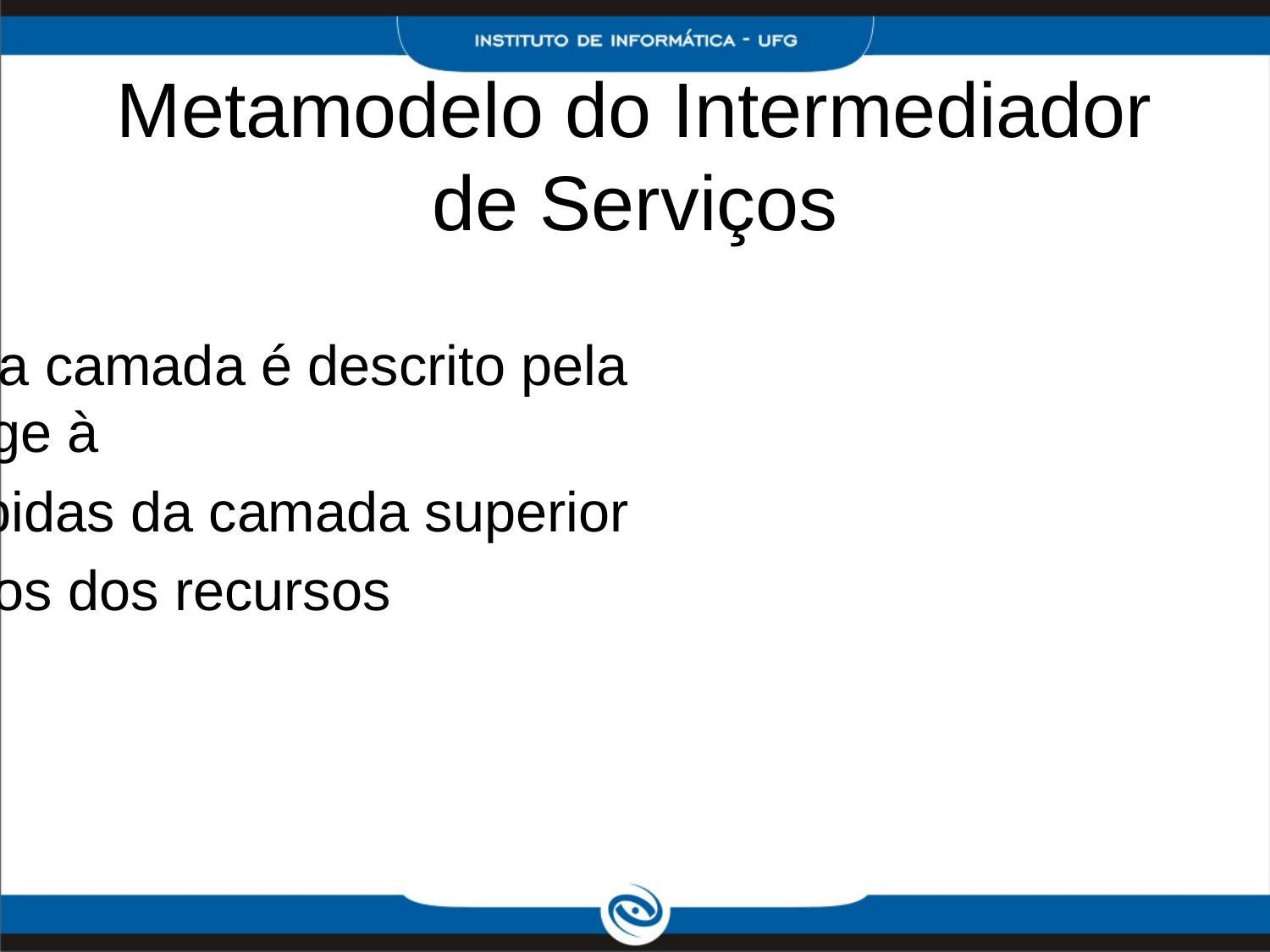

# Metamodelo do Intermediador de Serviços

Comportamento da camada é descrito pela forma como reage à
chamadas recebidas da camada superior
eventos recebidos dos recursos gerenciados